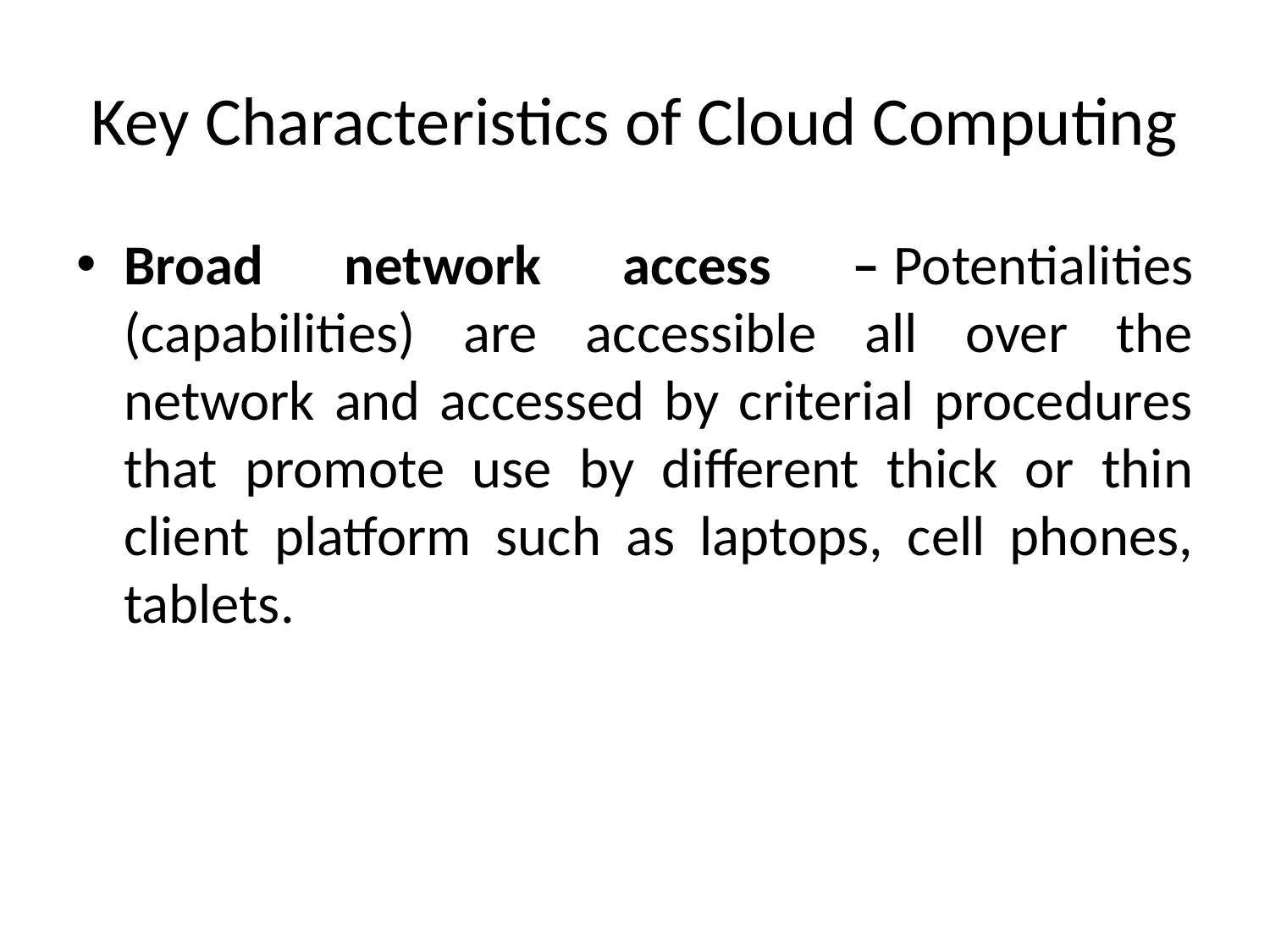

# Key Characteristics of Cloud Computing
Broad network access – Potentialities (capabilities) are accessible all over the network and accessed by criterial procedures that promote use by different thick or thin client platform such as laptops, cell phones, tablets.